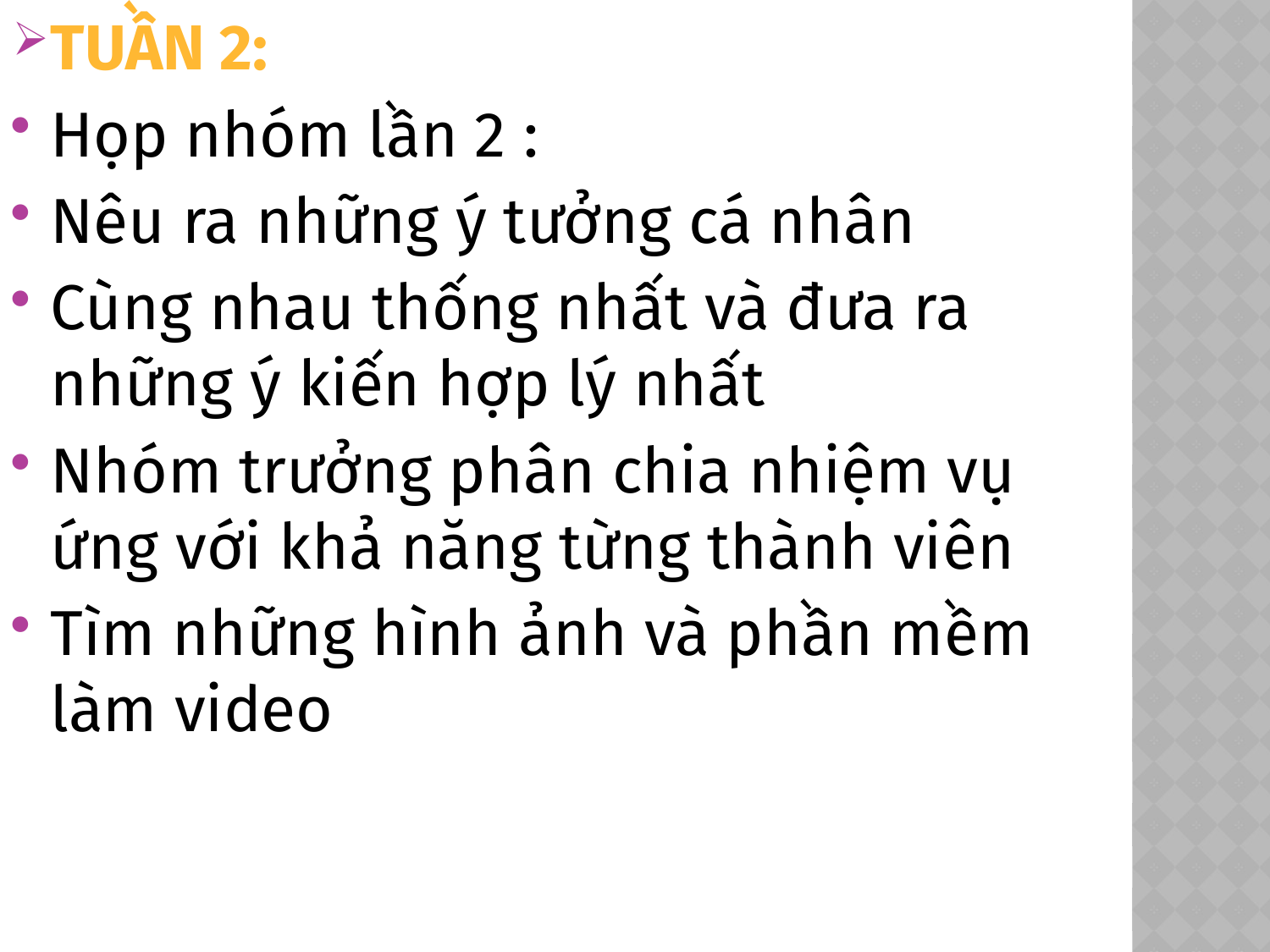

Tuần 2:
Họp nhóm lần 2 :
Nêu ra những ý tưởng cá nhân
Cùng nhau thống nhất và đưa ra những ý kiến hợp lý nhất
Nhóm trưởng phân chia nhiệm vụ ứng với khả năng từng thành viên
Tìm những hình ảnh và phần mềm làm video